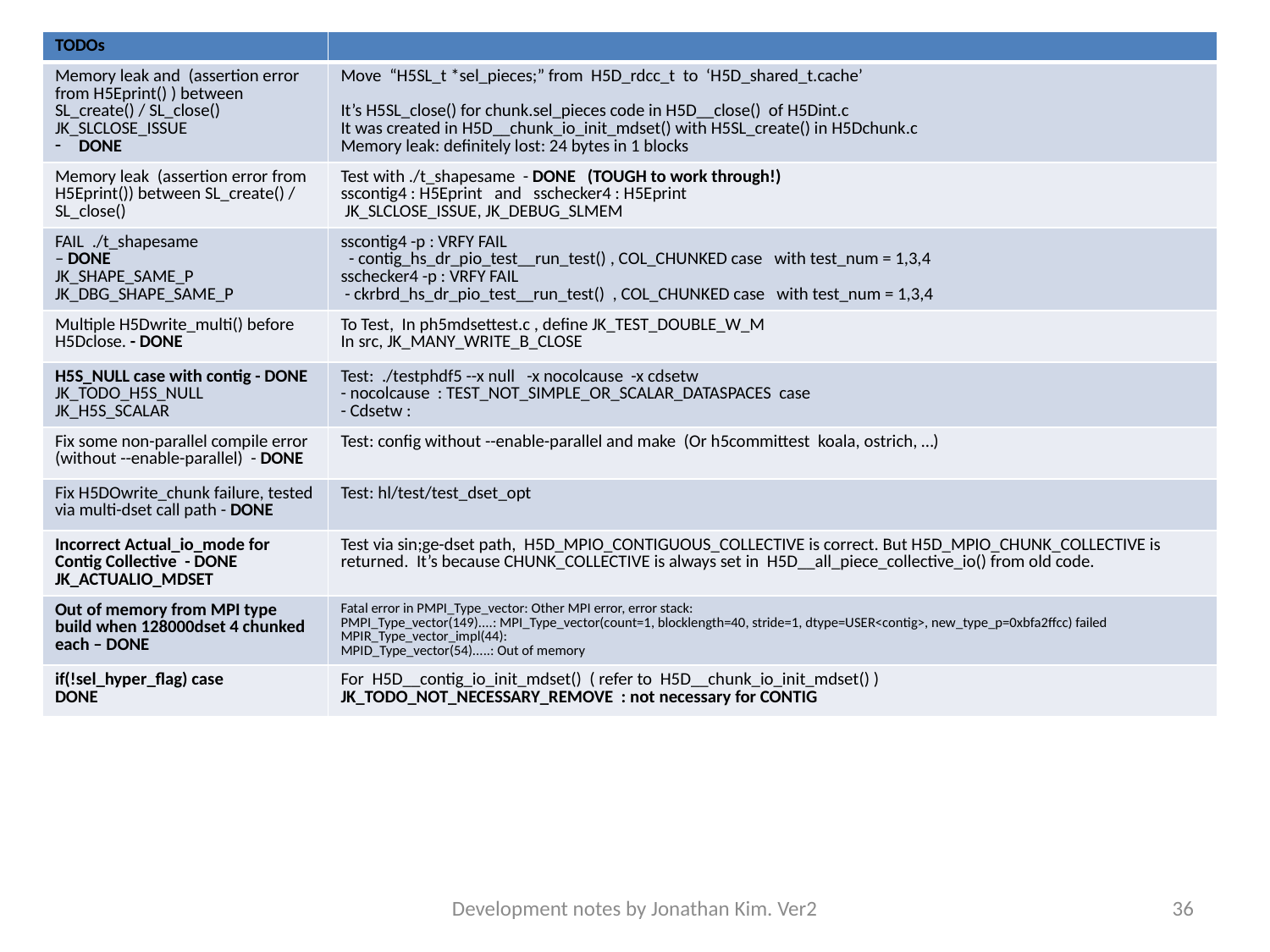

| TODOs |  |
| --- | --- |
| Memory leak and (assertion error from H5Eprint() ) between SL\_create() / SL\_close() JK\_SLCLOSE\_ISSUE DONE | Move “H5SL\_t \*sel\_pieces;” from H5D\_rdcc\_t to ‘H5D\_shared\_t.cache’ It’s H5SL\_close() for chunk.sel\_pieces code in H5D\_\_close() of H5Dint.c It was created in H5D\_\_chunk\_io\_init\_mdset() with H5SL\_create() in H5Dchunk.c Memory leak: definitely lost: 24 bytes in 1 blocks |
| Memory leak (assertion error from H5Eprint()) between SL\_create() / SL\_close() | Test with ./t\_shapesame - DONE (TOUGH to work through!) sscontig4 : H5Eprint and sschecker4 : H5Eprint JK\_SLCLOSE\_ISSUE, JK\_DEBUG\_SLMEM |
| FAIL ./t\_shapesame – DONE JK\_SHAPE\_SAME\_P JK\_DBG\_SHAPE\_SAME\_P | sscontig4 -p : VRFY FAIL - contig\_hs\_dr\_pio\_test\_\_run\_test() , COL\_CHUNKED case with test\_num = 1,3,4 sschecker4 -p : VRFY FAIL - ckrbrd\_hs\_dr\_pio\_test\_\_run\_test() , COL\_CHUNKED case with test\_num = 1,3,4 |
| Multiple H5Dwrite\_multi() before H5Dclose. - DONE | To Test, In ph5mdsettest.c , define JK\_TEST\_DOUBLE\_W\_M In src, JK\_MANY\_WRITE\_B\_CLOSE |
| H5S\_NULL case with contig - DONE JK\_TODO\_H5S\_NULL JK\_H5S\_SCALAR | Test: ./testphdf5 --x null -x nocolcause -x cdsetw - nocolcause : TEST\_NOT\_SIMPLE\_OR\_SCALAR\_DATASPACES case - Cdsetw : |
| Fix some non-parallel compile error (without --enable-parallel) - DONE | Test: config without --enable-parallel and make (Or h5committest koala, ostrich, …) |
| Fix H5DOwrite\_chunk failure, tested via multi-dset call path - DONE | Test: hl/test/test\_dset\_opt |
| Incorrect Actual\_io\_mode for Contig Collective - DONE JK\_ACTUALIO\_MDSET | Test via sin;ge-dset path, H5D\_MPIO\_CONTIGUOUS\_COLLECTIVE is correct. But H5D\_MPIO\_CHUNK\_COLLECTIVE is returned. It’s because CHUNK\_COLLECTIVE is always set in H5D\_\_all\_piece\_collective\_io() from old code. |
| Out of memory from MPI type build when 128000dset 4 chunked each – DONE | Fatal error in PMPI\_Type\_vector: Other MPI error, error stack: PMPI\_Type\_vector(149)....: MPI\_Type\_vector(count=1, blocklength=40, stride=1, dtype=USER<contig>, new\_type\_p=0xbfa2ffcc) failed MPIR\_Type\_vector\_impl(44): MPID\_Type\_vector(54).....: Out of memory |
| if(!sel\_hyper\_flag) case DONE | For H5D\_\_contig\_io\_init\_mdset() ( refer to H5D\_\_chunk\_io\_init\_mdset() ) JK\_TODO\_NOT\_NECESSARY\_REMOVE : not necessary for CONTIG |
Development notes by Jonathan Kim. Ver2
36